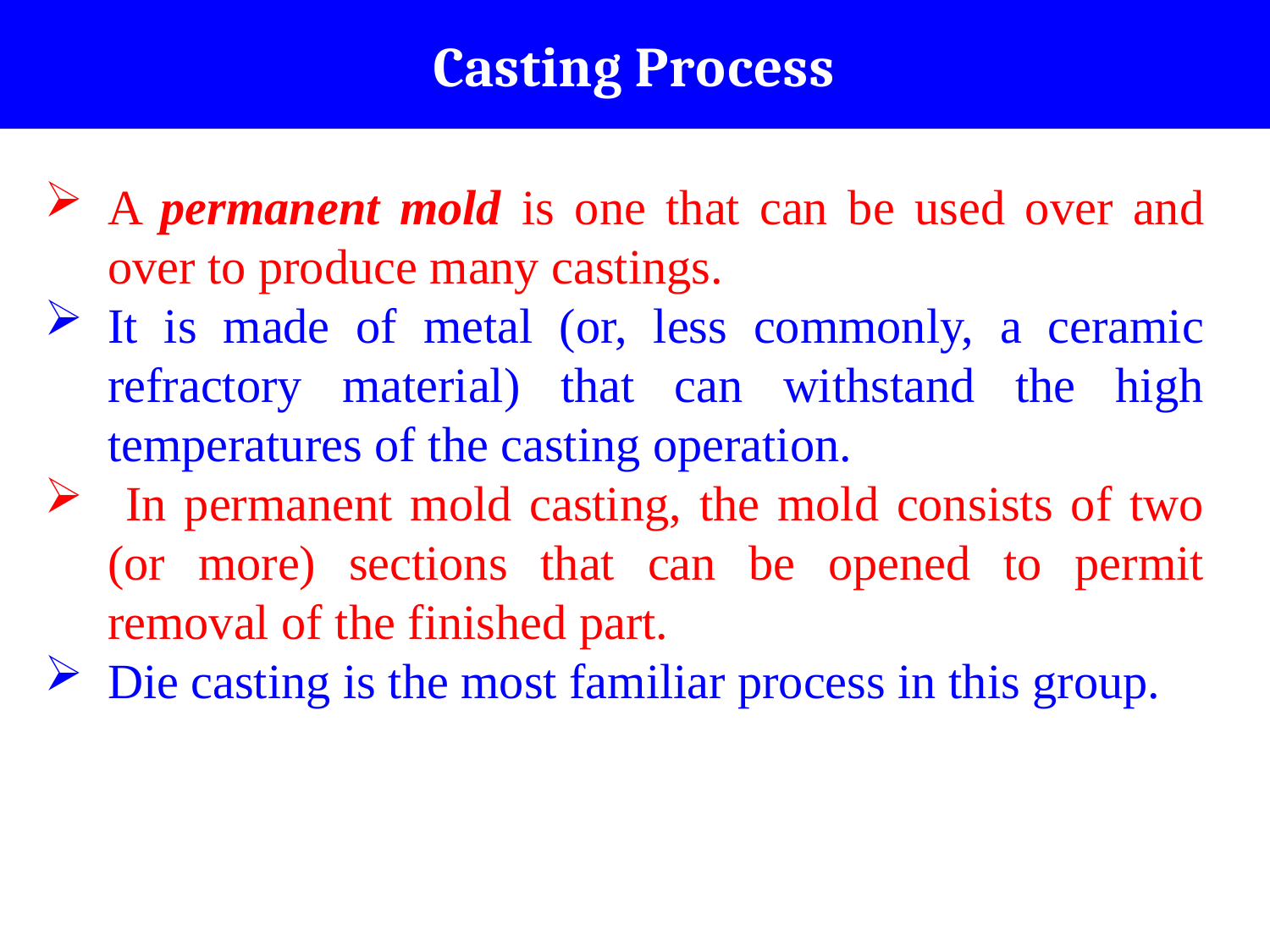

# Casting Process
A permanent mold is one that can be used over and over to produce many castings.
It is made of metal (or, less commonly, a ceramic refractory material) that can withstand the high temperatures of the casting operation.
 In permanent mold casting, the mold consists of two (or more) sections that can be opened to permit removal of the finished part.
Die casting is the most familiar process in this group.